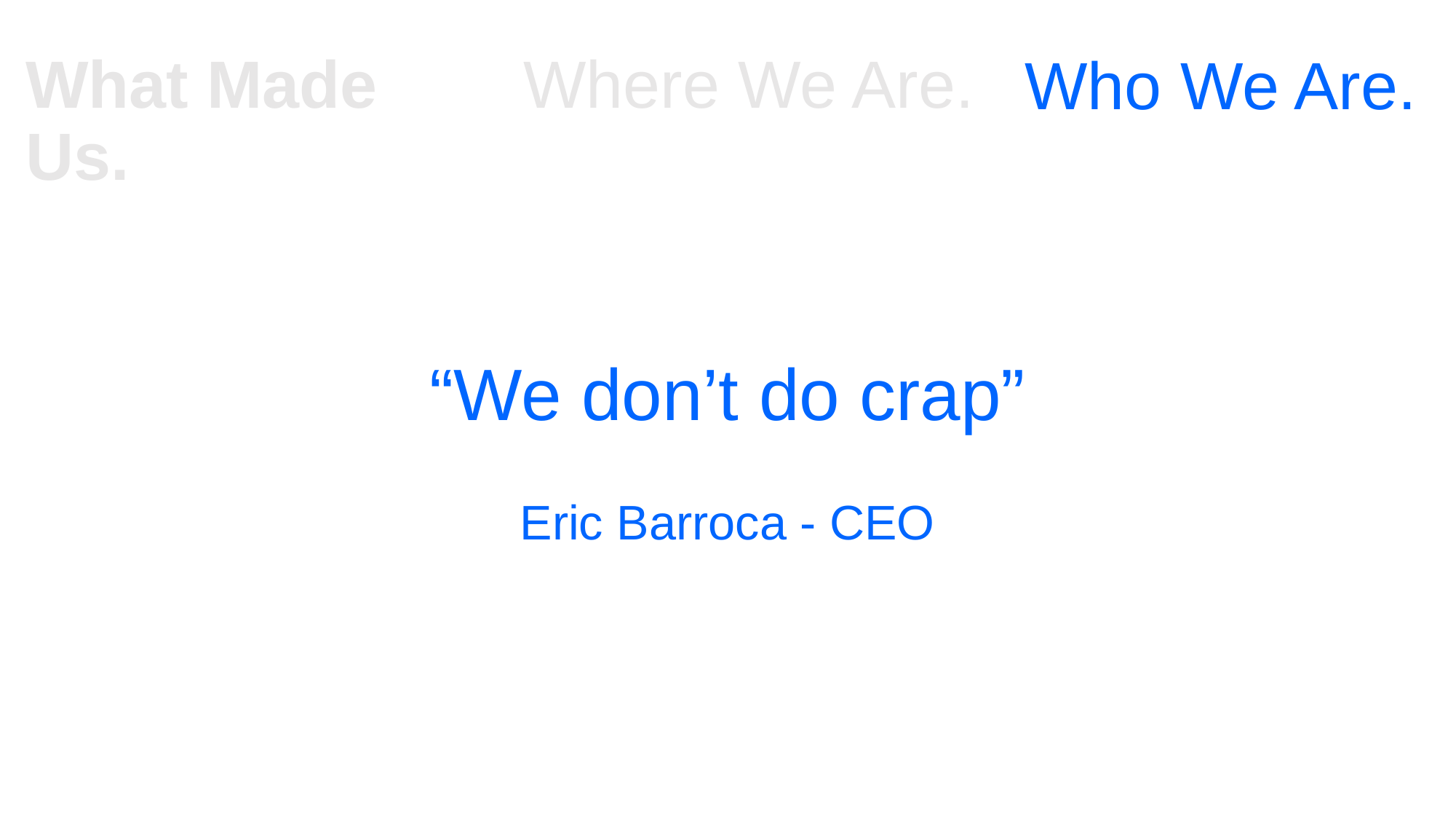

What Made Us.
# Where We Are.
Who We Are.
“We don’t do crap”
Eric Barroca - CEO